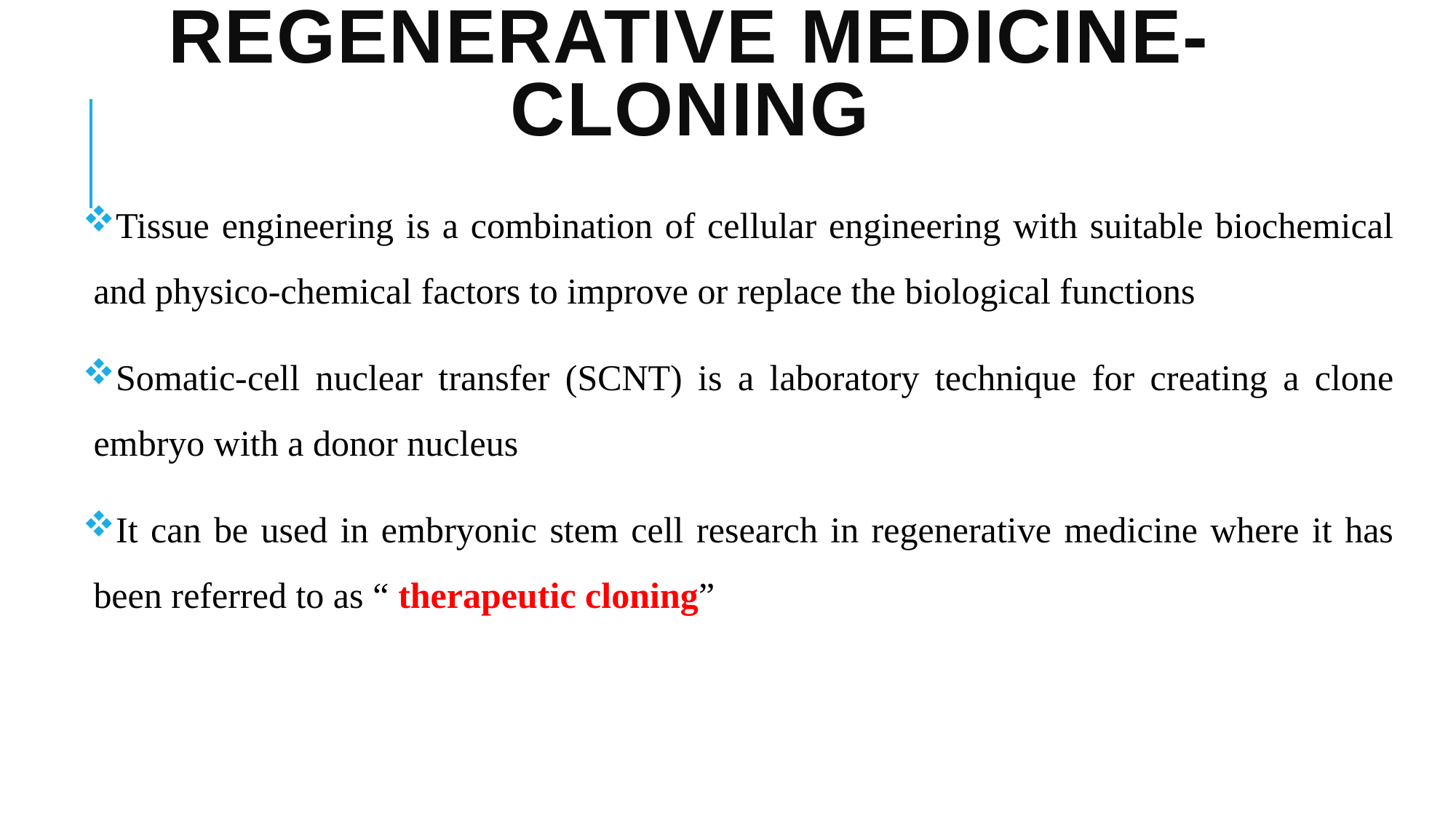

# Regenerative medicine- cloning
Tissue engineering is a combination of cellular engineering with suitable biochemical and physico-chemical factors to improve or replace the biological functions
Somatic-cell nuclear transfer (SCNT) is a laboratory technique for creating a clone embryo with a donor nucleus
It can be used in embryonic stem cell research in regenerative medicine where it has been referred to as “ therapeutic cloning”